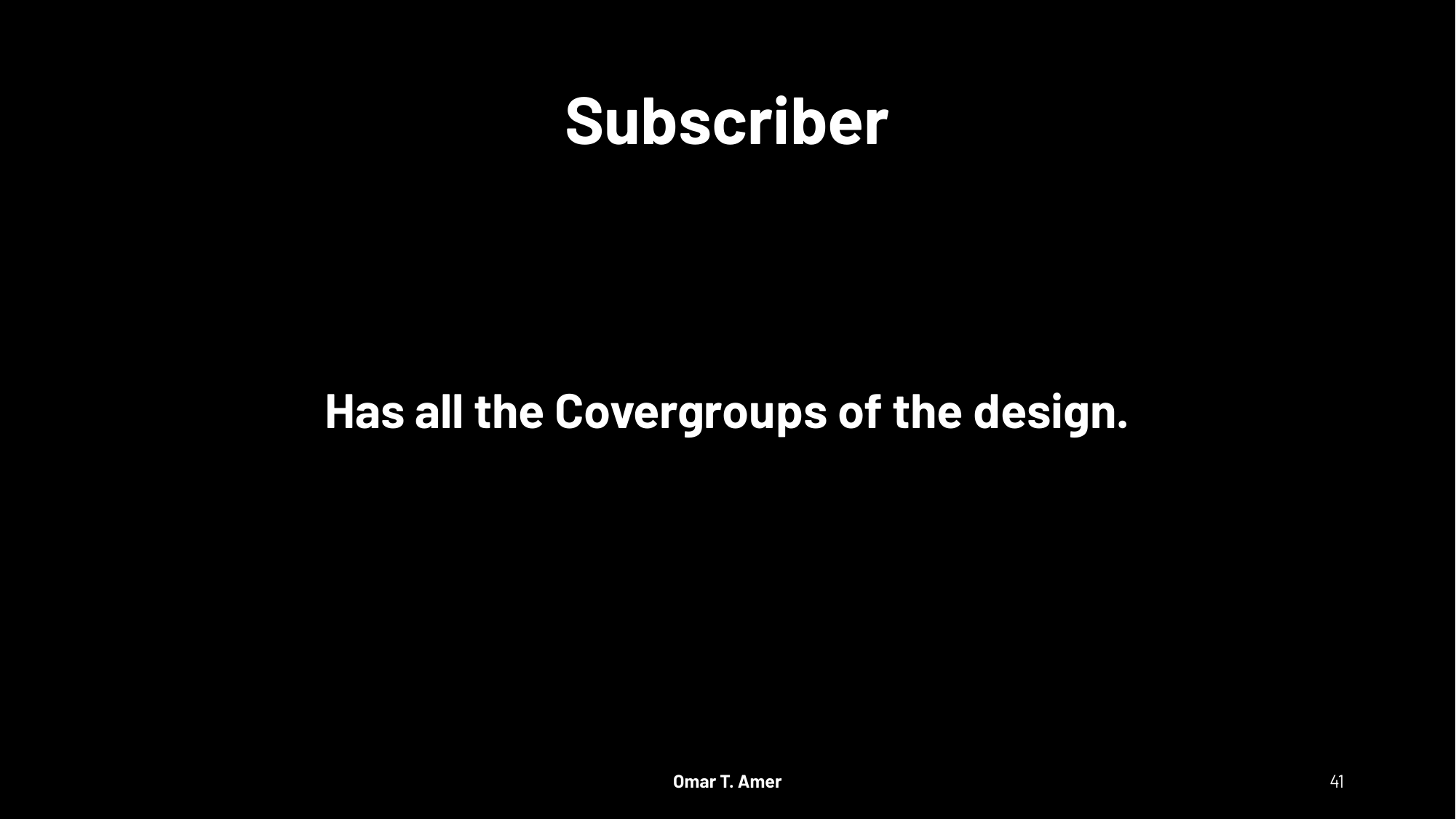

# Subscriber
Has all the Covergroups of the design.
Omar T. Amer
41